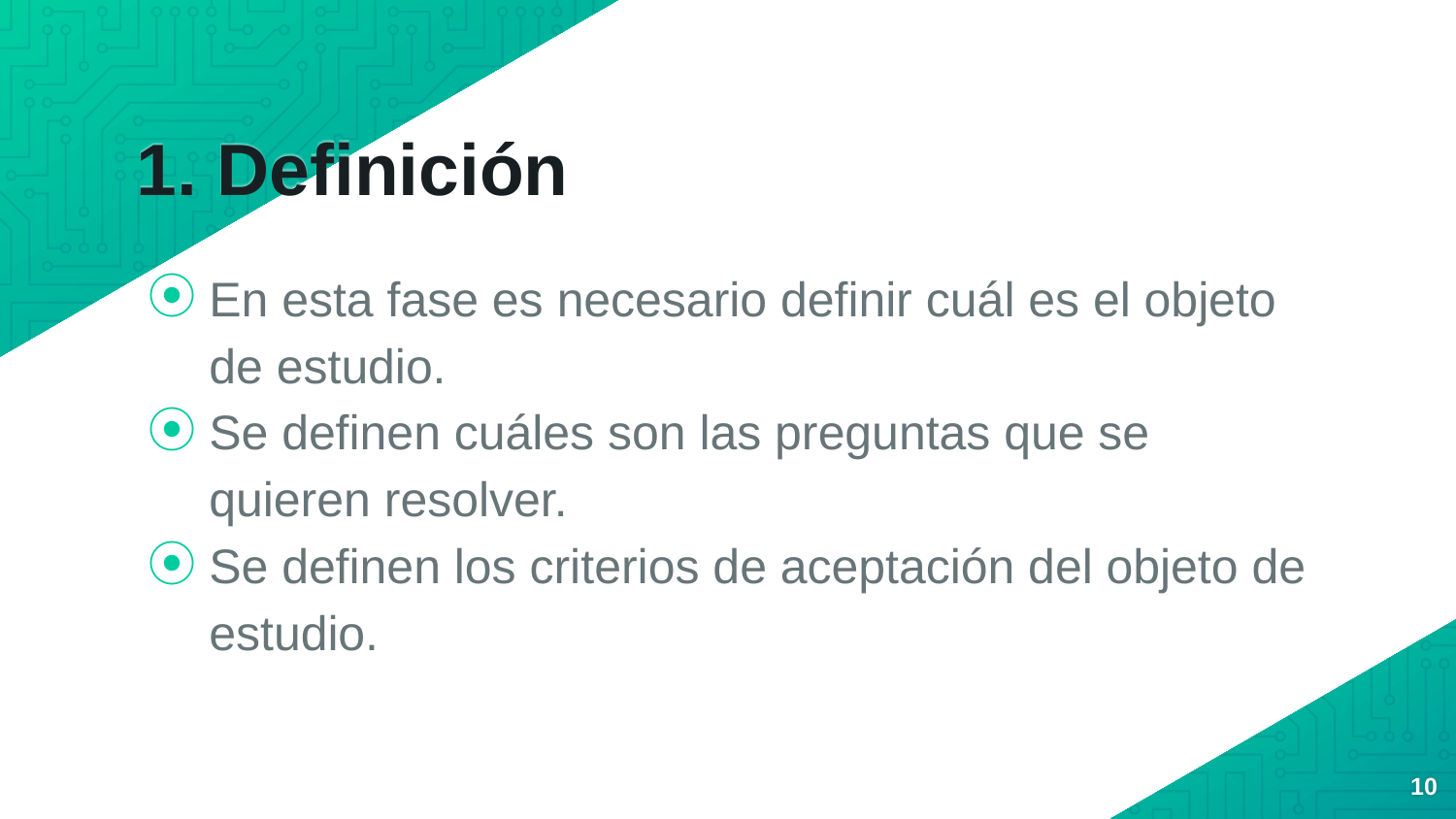

# 1. Definición
En esta fase es necesario definir cuál es el objeto de estudio.
Se definen cuáles son las preguntas que se quieren resolver.
Se definen los criterios de aceptación del objeto de estudio.

10